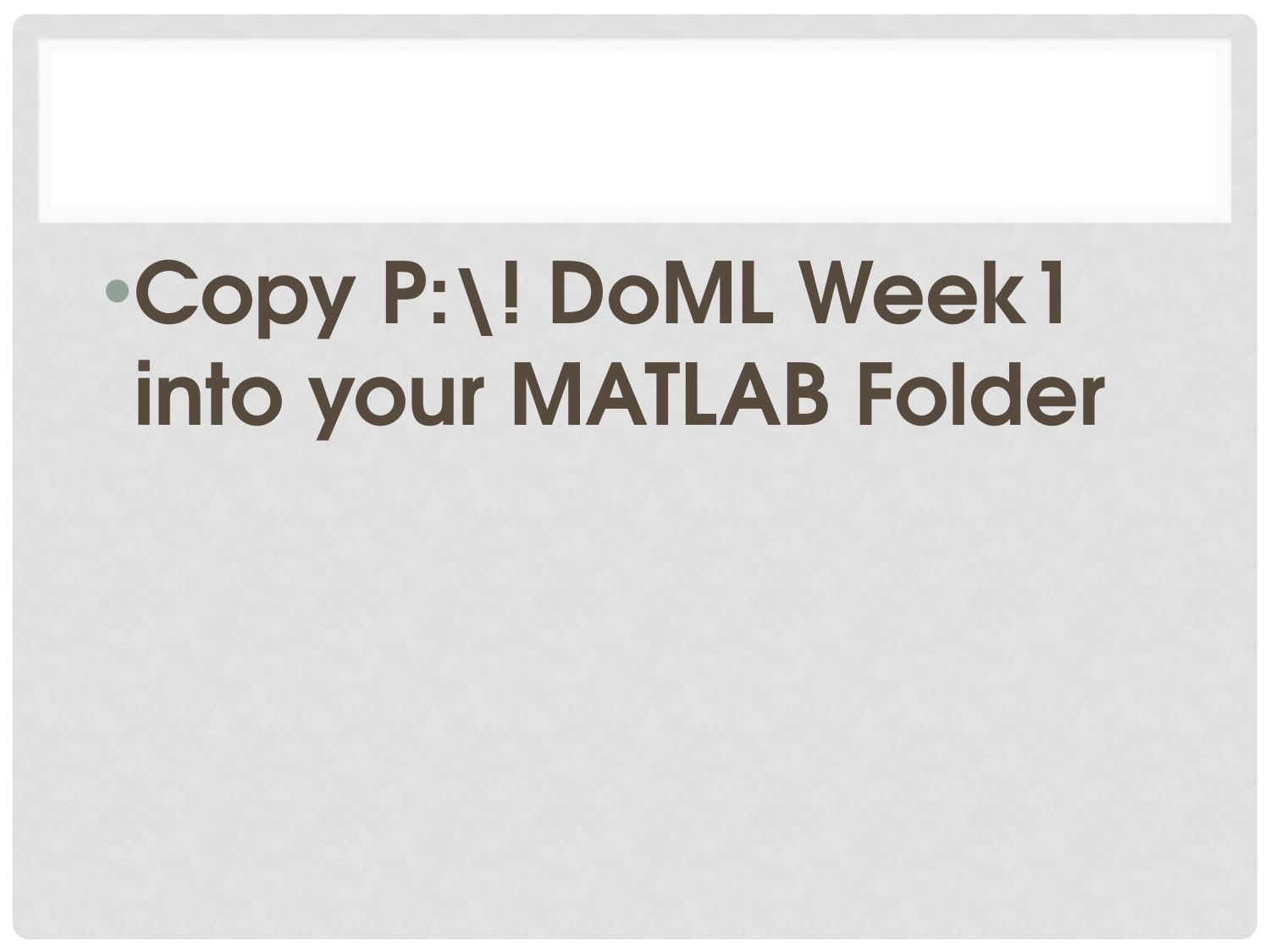

Copy P:\! DoML Week1 into your MATLAB Folder